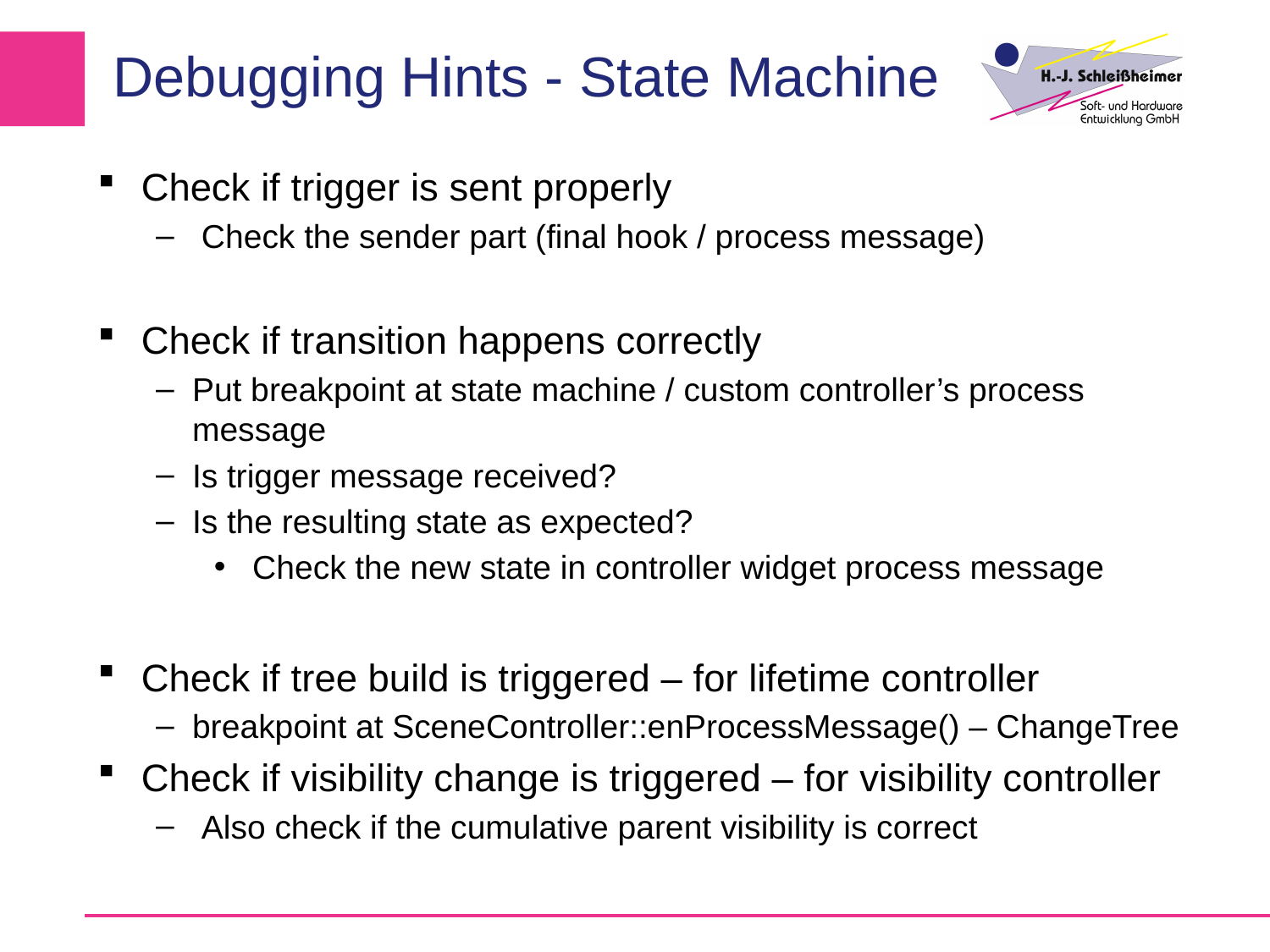

# Debugging Hints - State Machine
Check if trigger is sent properly
 Check the sender part (final hook / process message)

Check if transition happens correctly
Put breakpoint at state machine / custom controller’s process message
Is trigger message received?
Is the resulting state as expected?
 Check the new state in controller widget process message

Check if tree build is triggered – for lifetime controller
breakpoint at SceneController::enProcessMessage() – ChangeTree
Check if visibility change is triggered – for visibility controller
 Also check if the cumulative parent visibility is correct